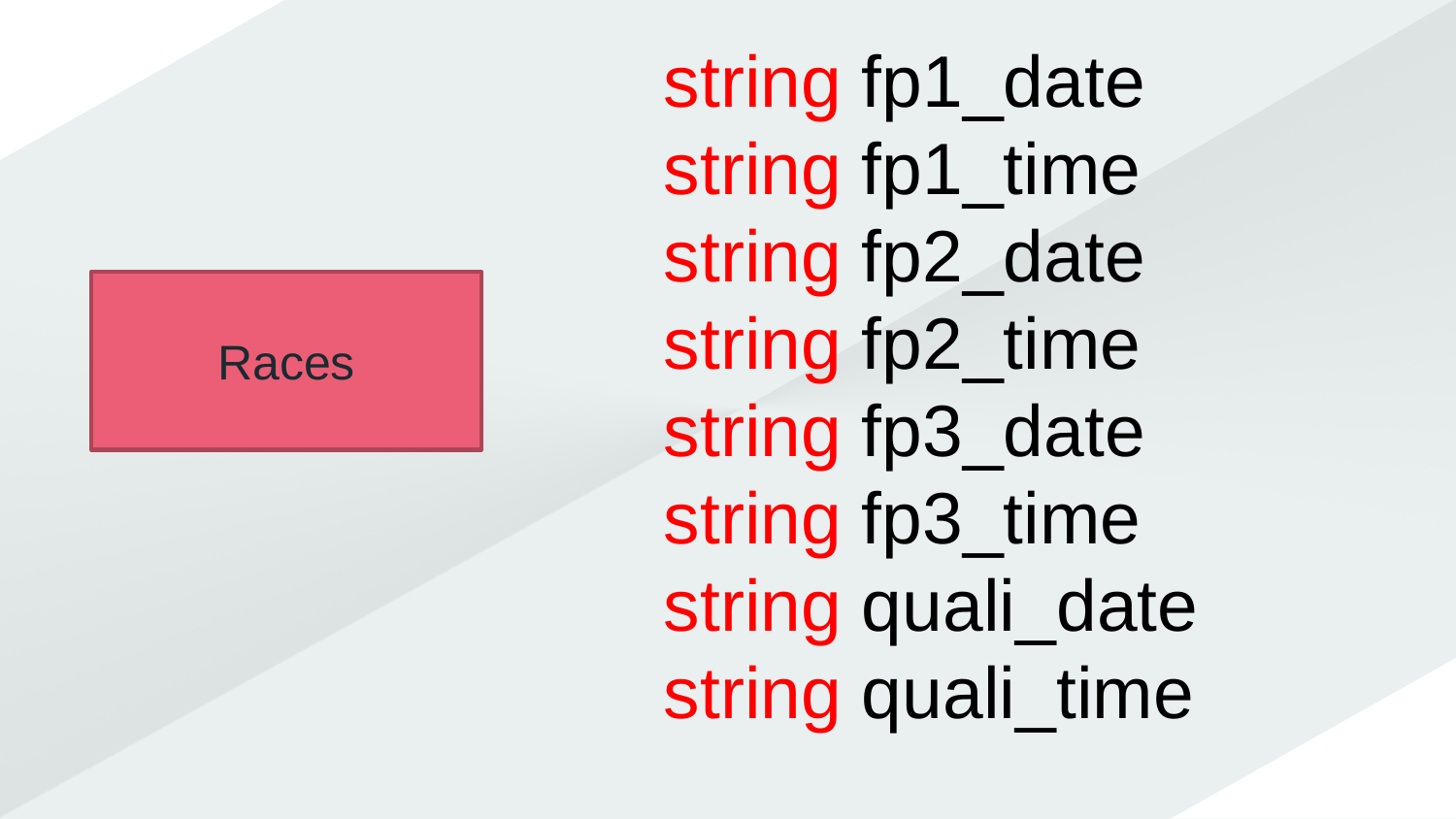

string fp1_date
string fp1_time
string fp2_date
string fp2_time
string fp3_date
string fp3_time
string quali_date
string quali_time

Races